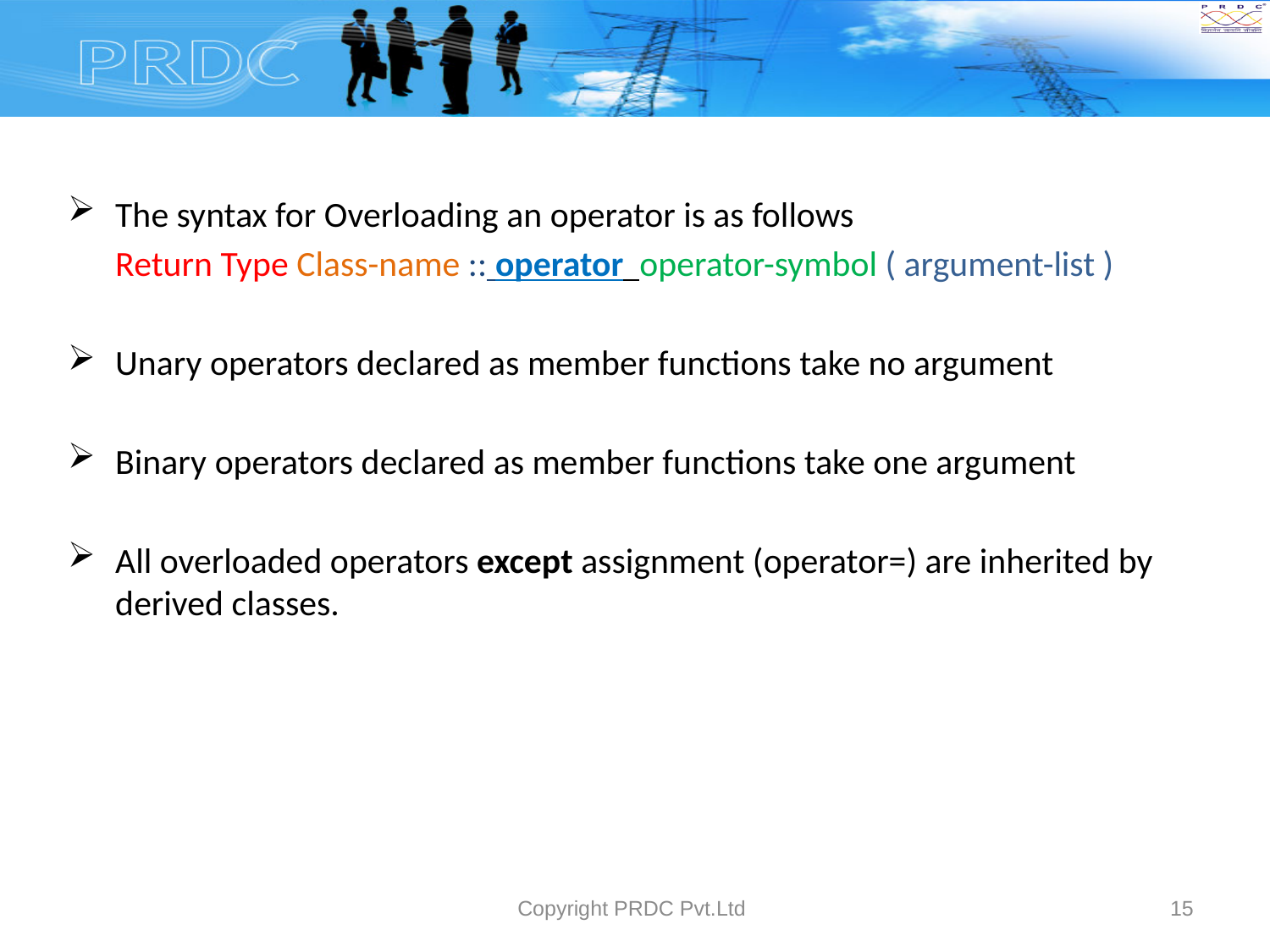

The syntax for Overloading an operator is as follows
	Return Type Class-name :: operator  operator-symbol ( argument-list )

Unary operators declared as member functions take no argument

Binary operators declared as member functions take one argument

All overloaded operators except assignment (operator=) are inherited by derived classes.

Copyright PRDC Pvt.Ltd
15